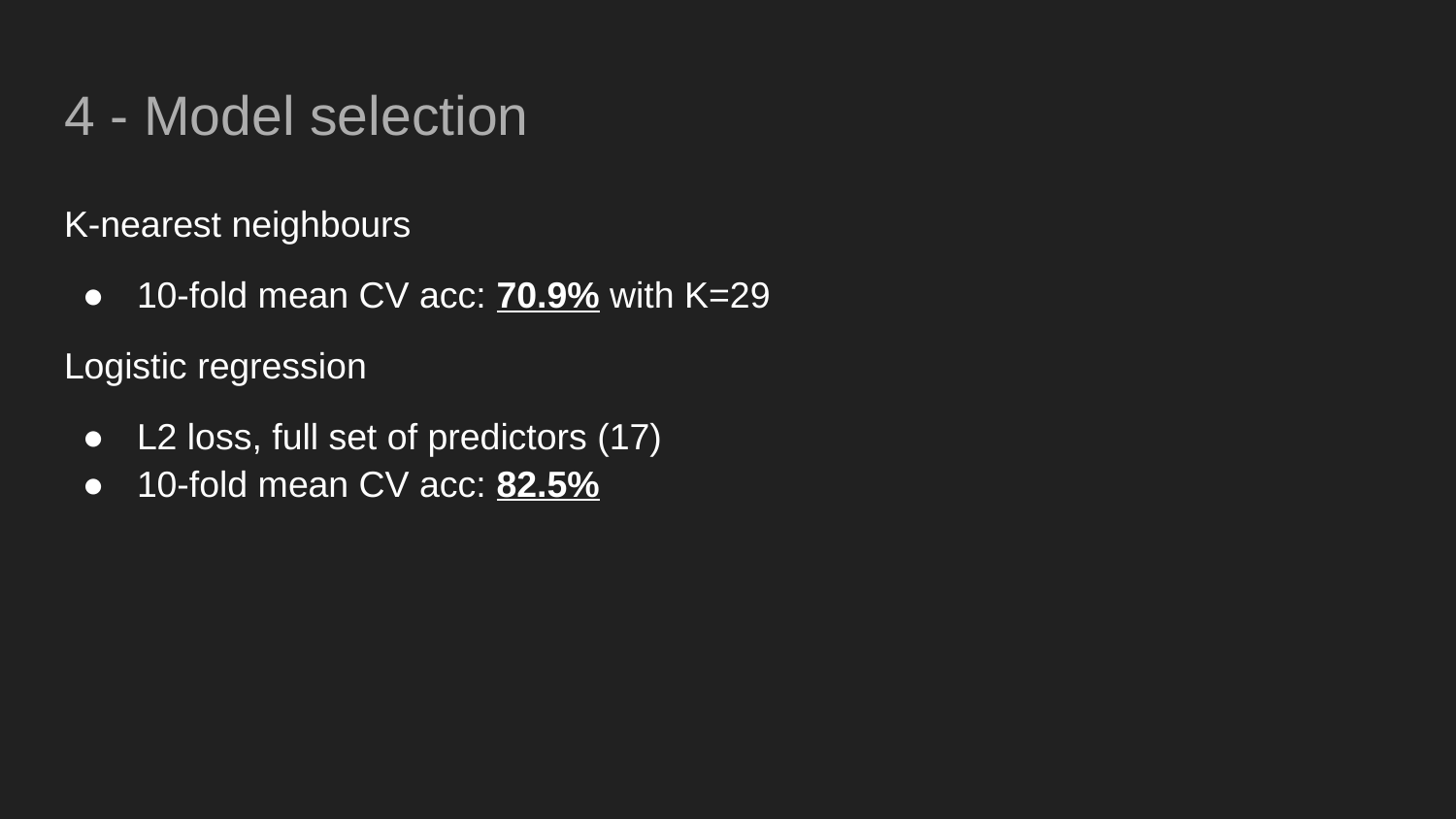

# 4 - Model selection
K-nearest neighbours
10-fold mean CV acc: 70.9% with K=29
Logistic regression
L2 loss, full set of predictors (17)
10-fold mean CV acc: 82.5%